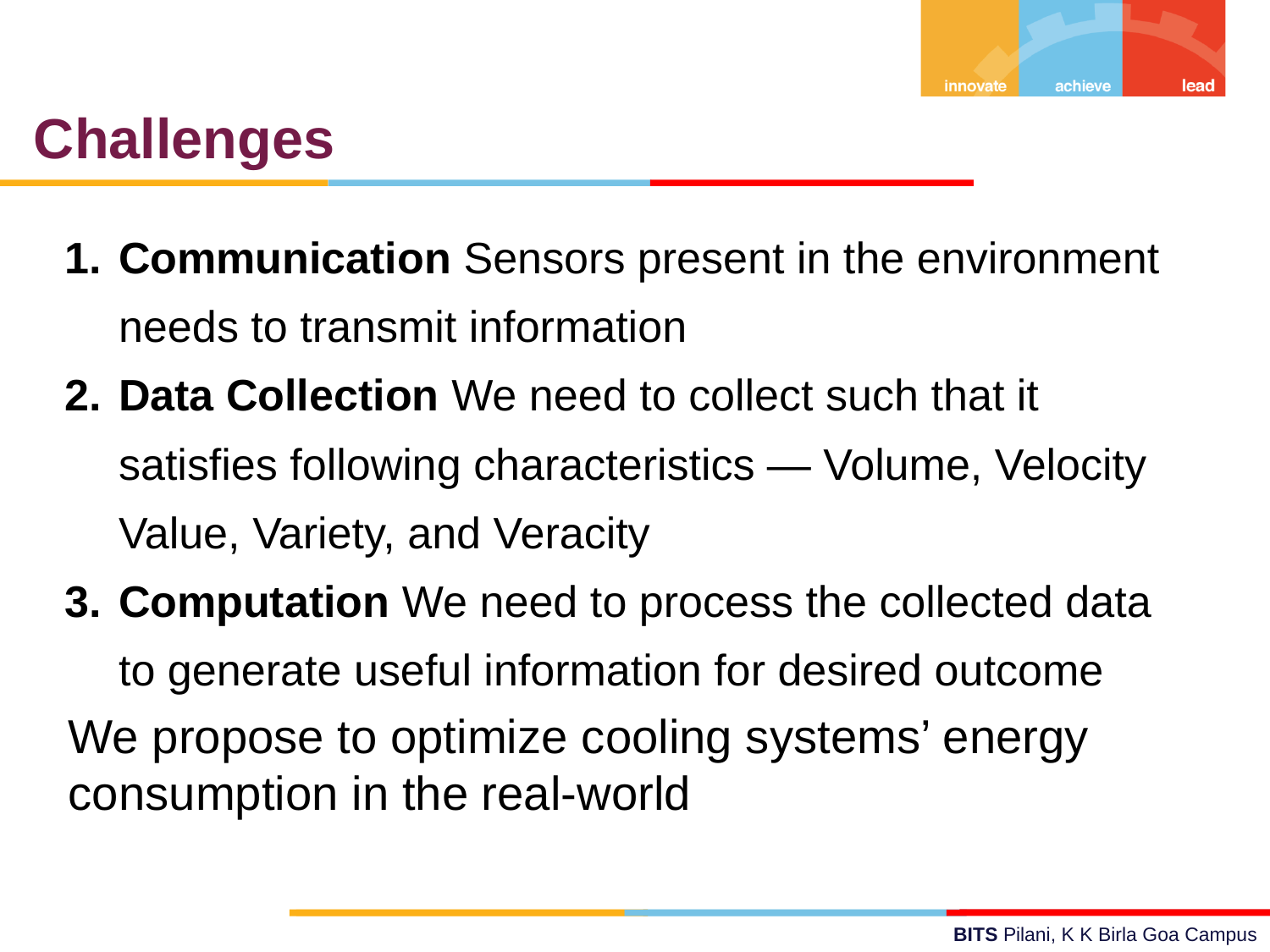

Challenges
Communication Sensors present in the environment needs to transmit information
Data Collection We need to collect such that it satisfies following characteristics — Volume, Velocity Value, Variety, and Veracity
Computation We need to process the collected data to generate useful information for desired outcome
We propose to optimize cooling systems’ energy consumption in the real-world